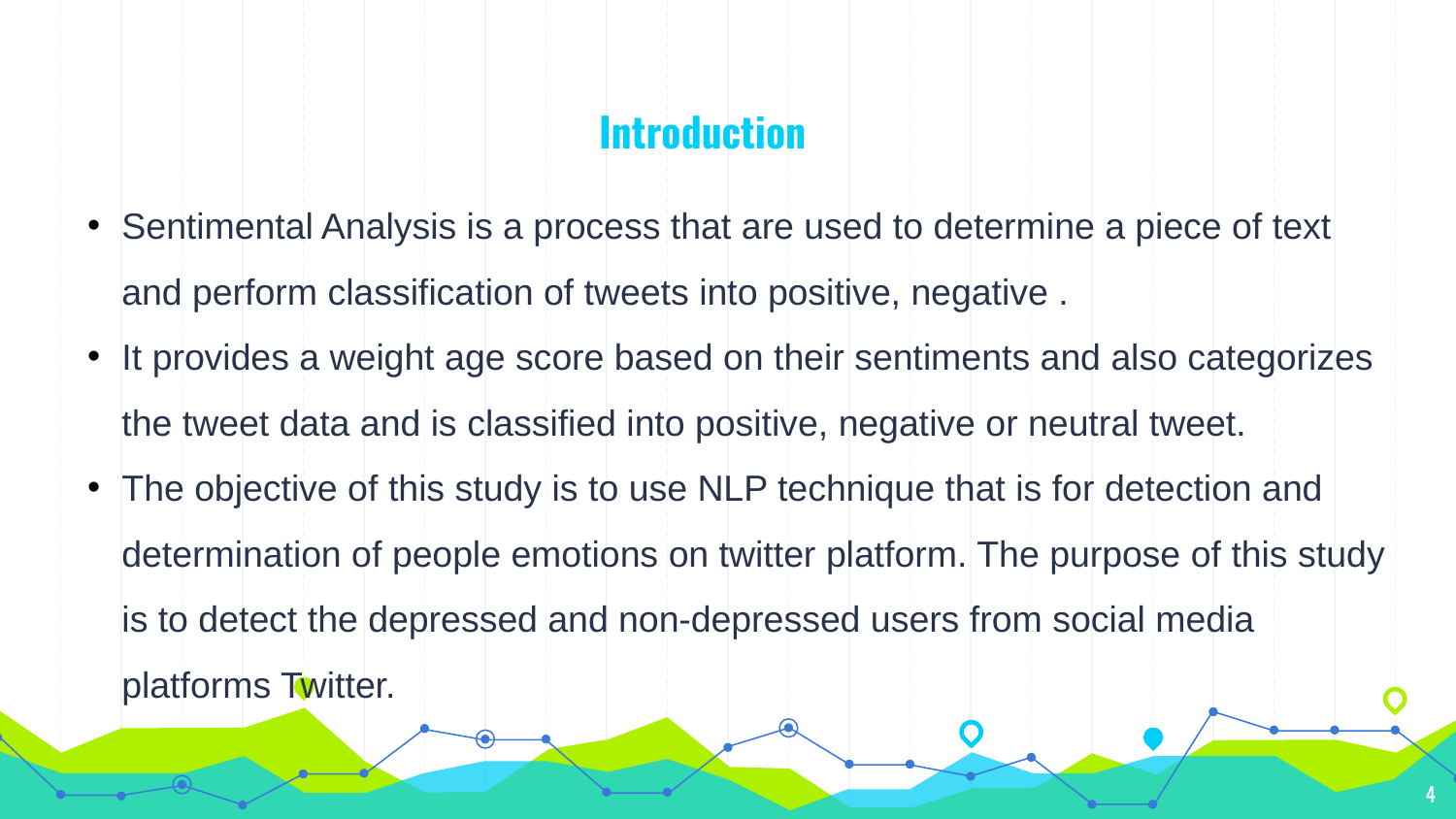

# Introduction
Sentimental Analysis is a process that are used to determine a piece of text and perform classification of tweets into positive, negative .
It provides a weight age score based on their sentiments and also categorizes the tweet data and is classified into positive, negative or neutral tweet.
The objective of this study is to use NLP technique that is for detection and determination of people emotions on twitter platform. The purpose of this study is to detect the depressed and non-depressed users from social media platforms Twitter.

4